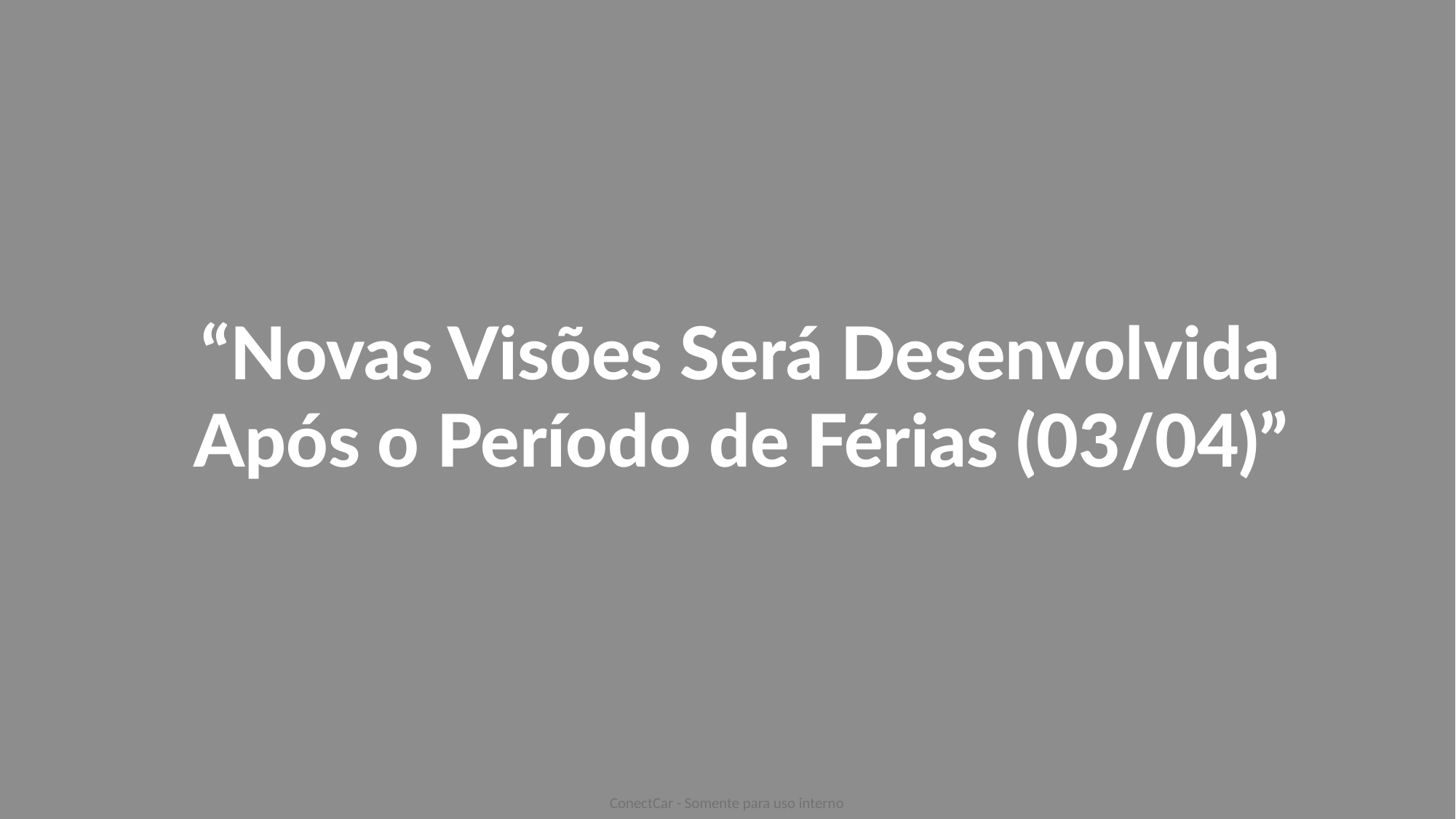

“Novas Visões Será Desenvolvida Após o Período de Férias (03/04)”